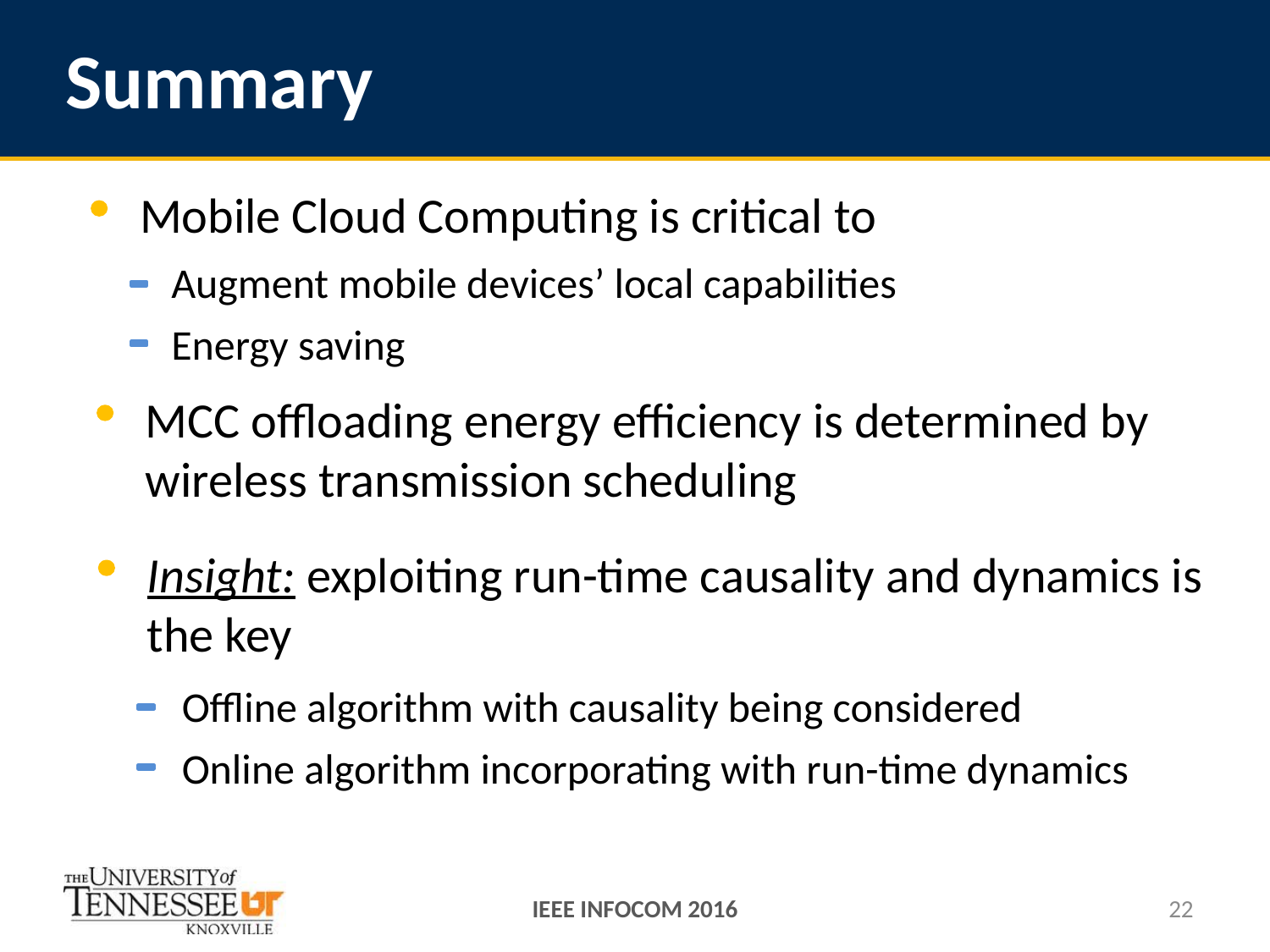

Summary
Mobile Cloud Computing is critical to

Augment mobile devices’ local capabilities

Energy saving

MCC offloading energy efficiency is determined by wireless transmission scheduling

Insight: exploiting run-time causality and dynamics is the key

Offline algorithm with causality being considered

Online algorithm incorporating with run-time dynamics

IEEE INFOCOM 2016
22